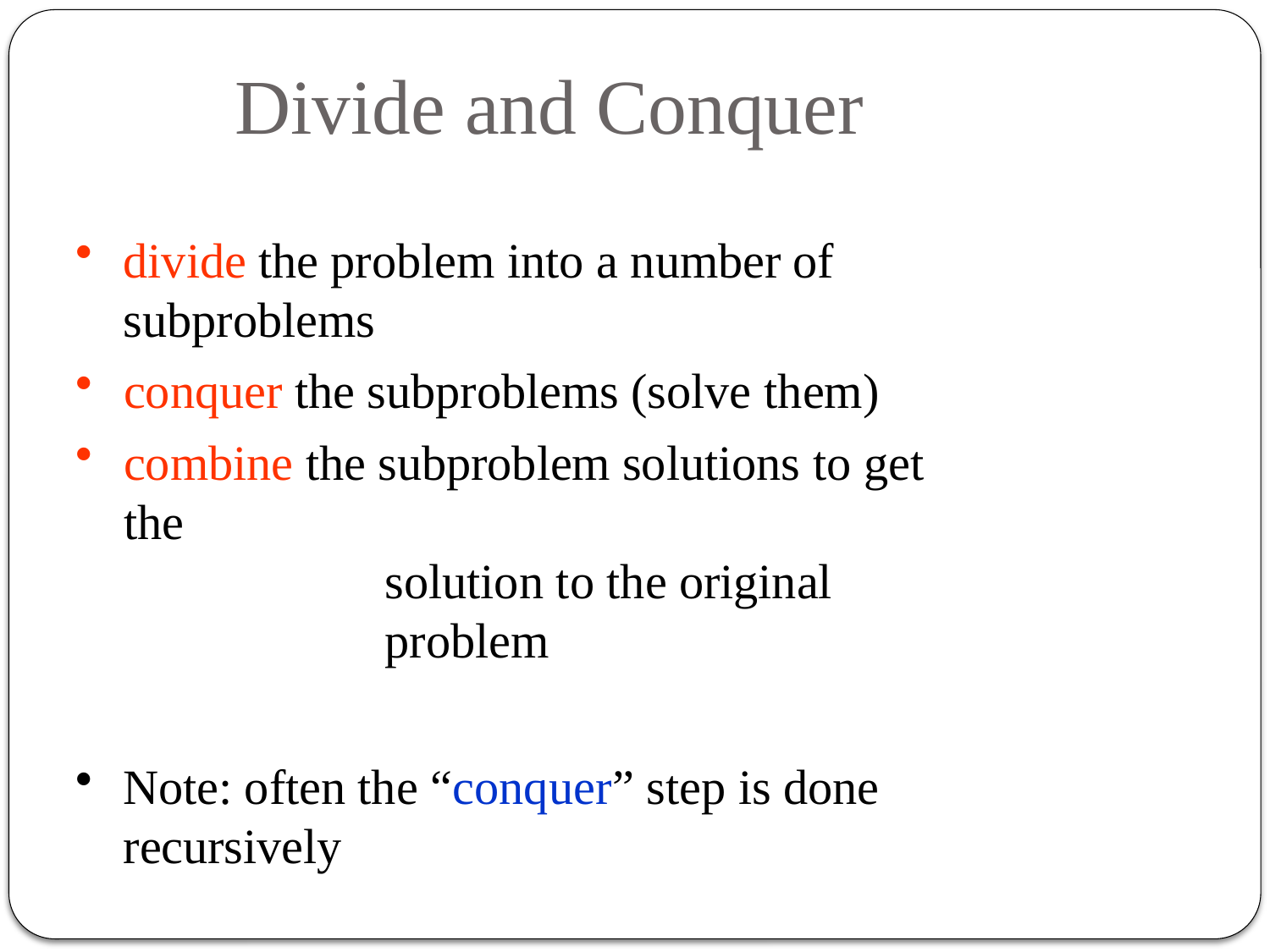

# Divide and Conquer
divide the problem into a number of  subproblems
conquer the subproblems (solve them)
combine the subproblem solutions to get the
solution to the original problem

Note: often the “conquer” step is done  recursively